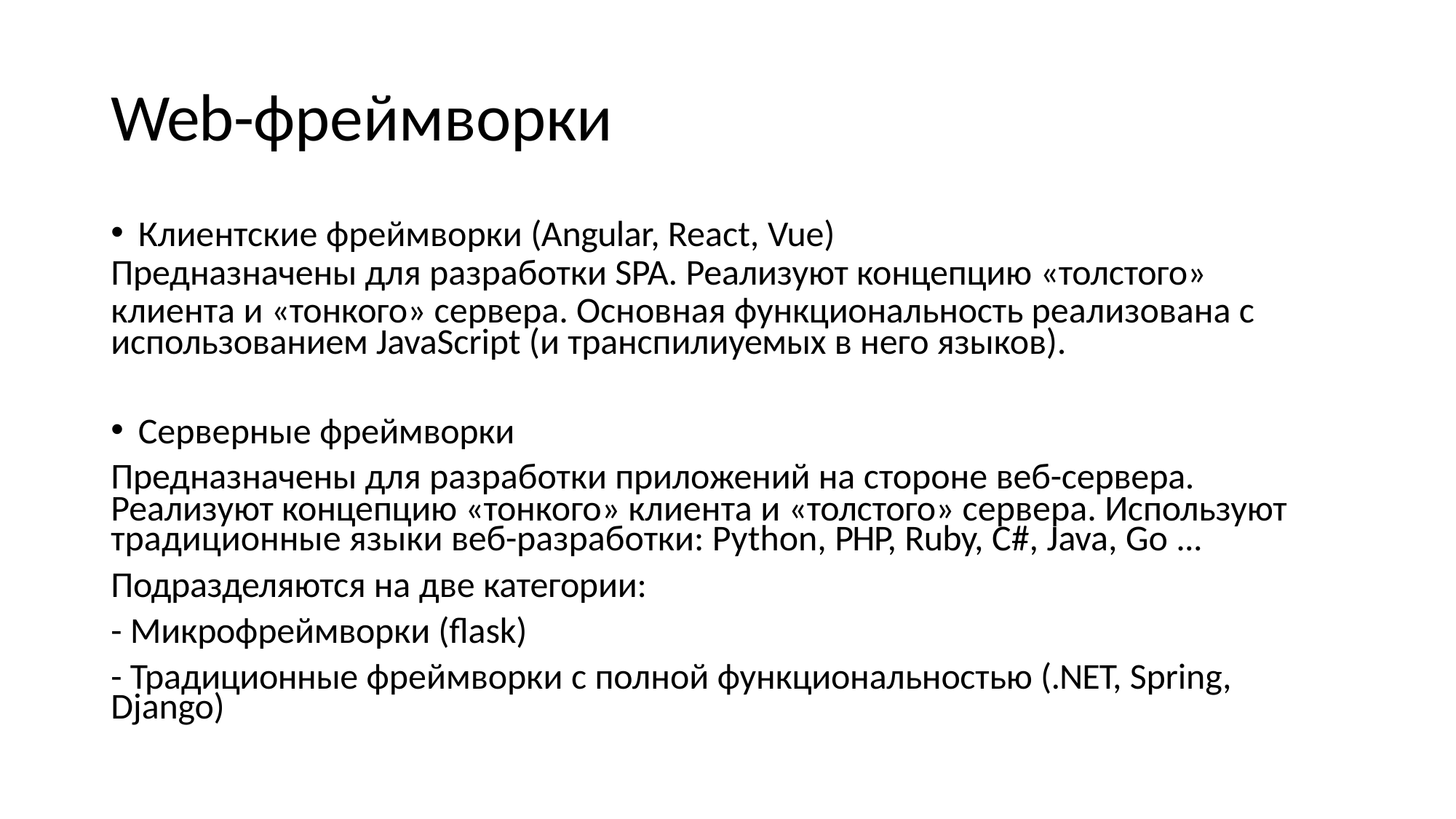

# Web-фреймворки
Клиентские фреймворки (Angular, React, Vue)
Предназначены для разработки SPA. Реализуют концепцию «толстого»
клиента и «тонкого» сервера. Основная функциональность реализована с использованием JavaScript (и транспилиуемых в него языков).

Серверные фреймворки
Предназначены для разработки приложений на стороне веб-сервера.
Реализуют концепцию «тонкого» клиента и «толстого» сервера. Используют
традиционные языки веб-разработки: Python, PHP, Ruby, C#, Java, Go ... Подразделяются на две категории:
- Микрофреймворки (flask)
- Традиционные фреймворки с полной функциональностью (.NET, Spring,
Django)